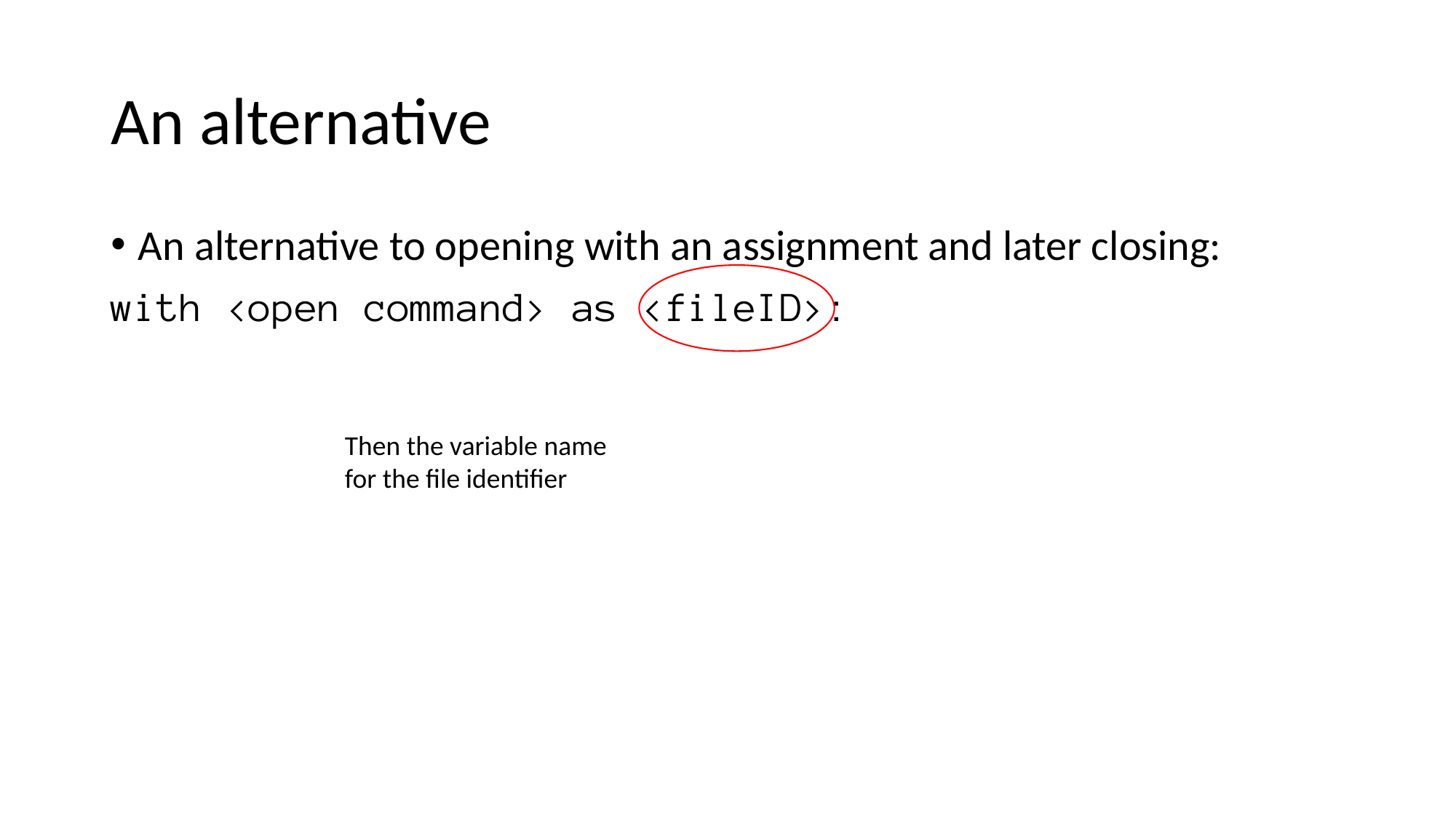

# An alternative
An alternative to opening with an assignment and later closing:
with <open command> as <fileID>:

Then the variable name for the file identifier